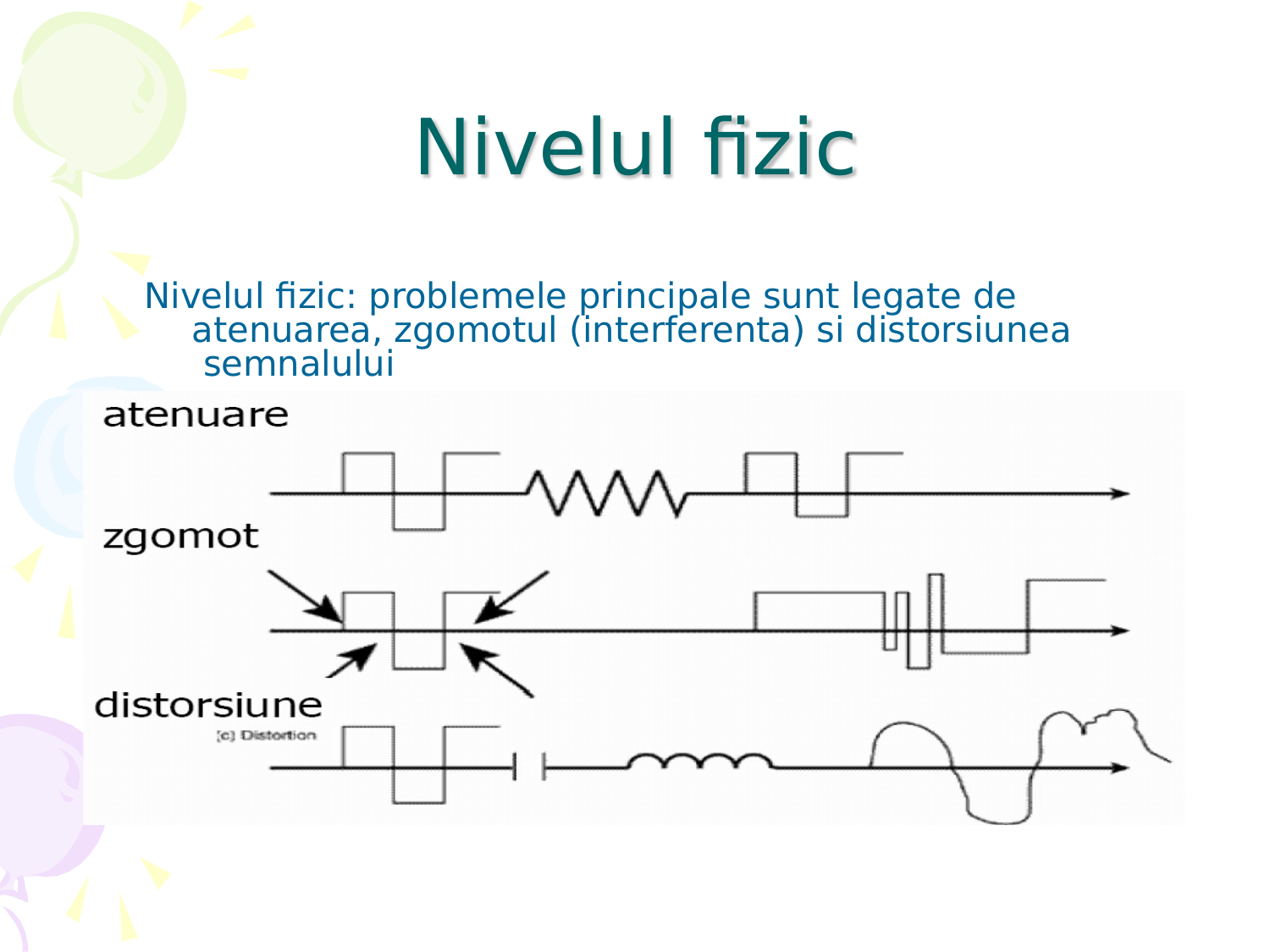

Nivelul fizic

Nivelul fizic: problemele principale sunt legate de  atenuarea, zgomotul (interferenta) si distorsiunea  semnalului